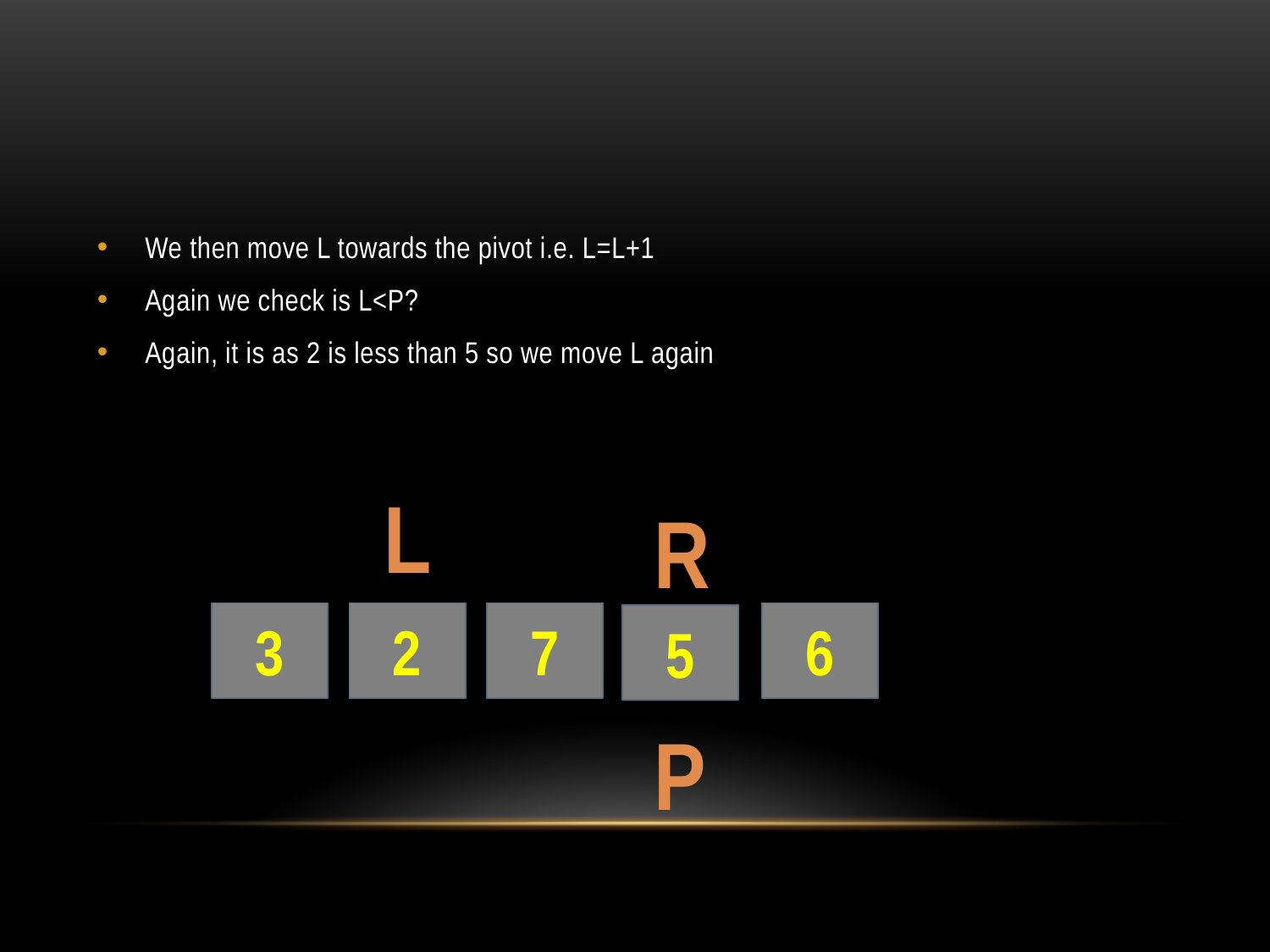

#
We then move L towards the pivot i.e. L=L+1
Again we check is L<P?
Again, it is as 2 is less than 5 so we move L again
L
R
3
2
7
6
5
P